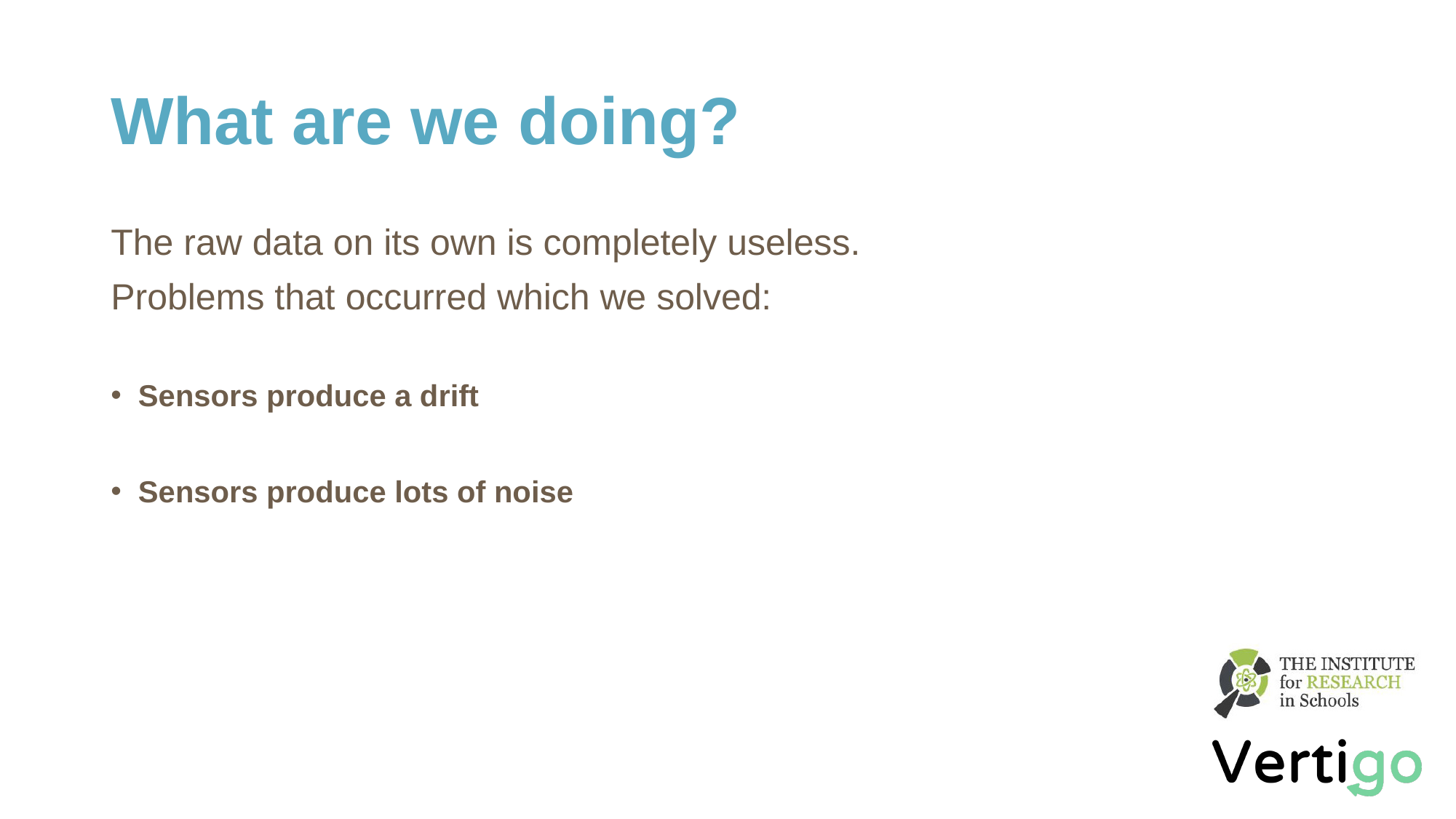

# What are we doing?
The raw data on its own is completely useless.
Problems that occurred which we solved:

Sensors produce a drift

Sensors produce lots of noise